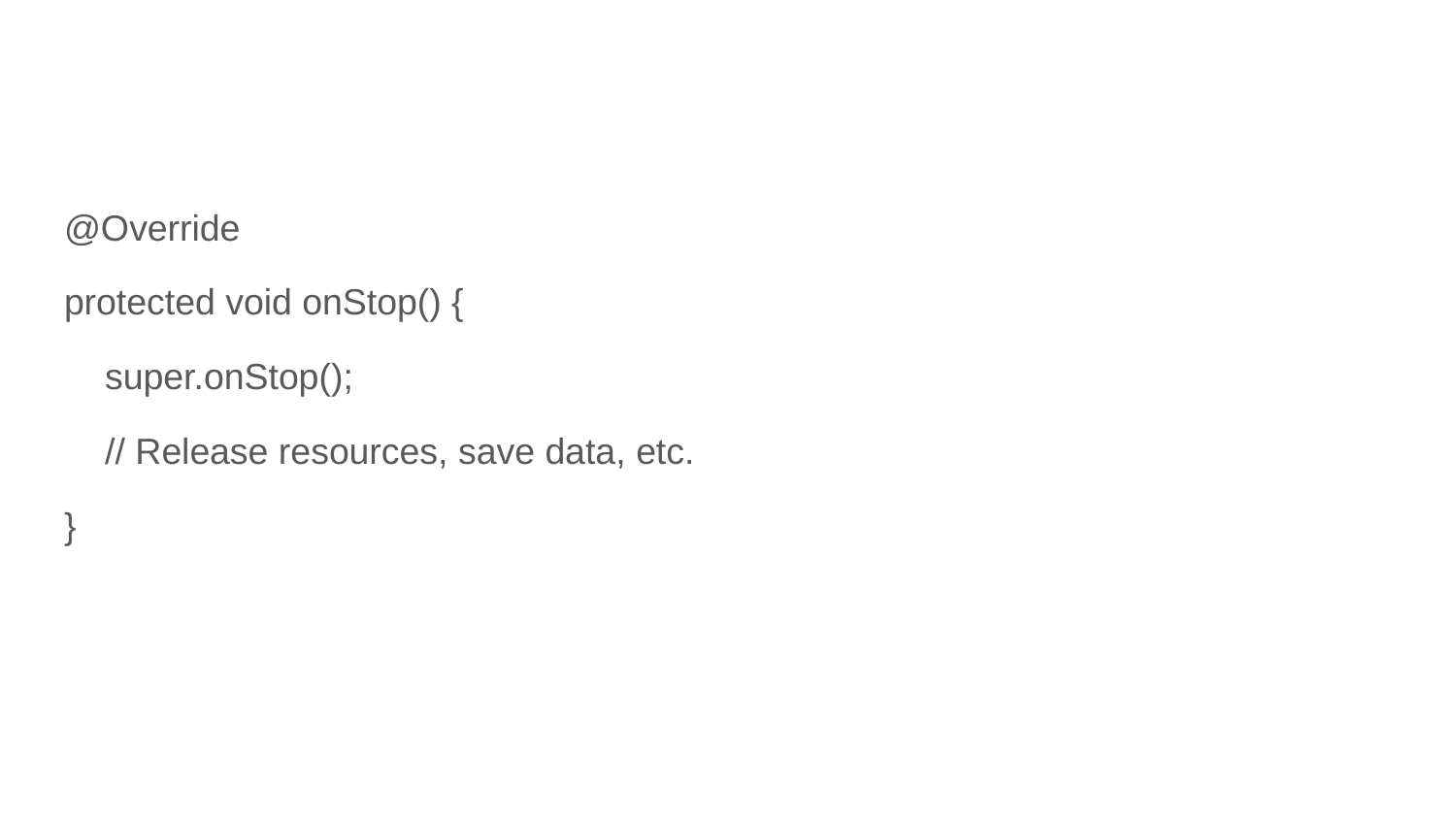

#
@Override
protected void onStop() {
    super.onStop();
    // Release resources, save data, etc.
}